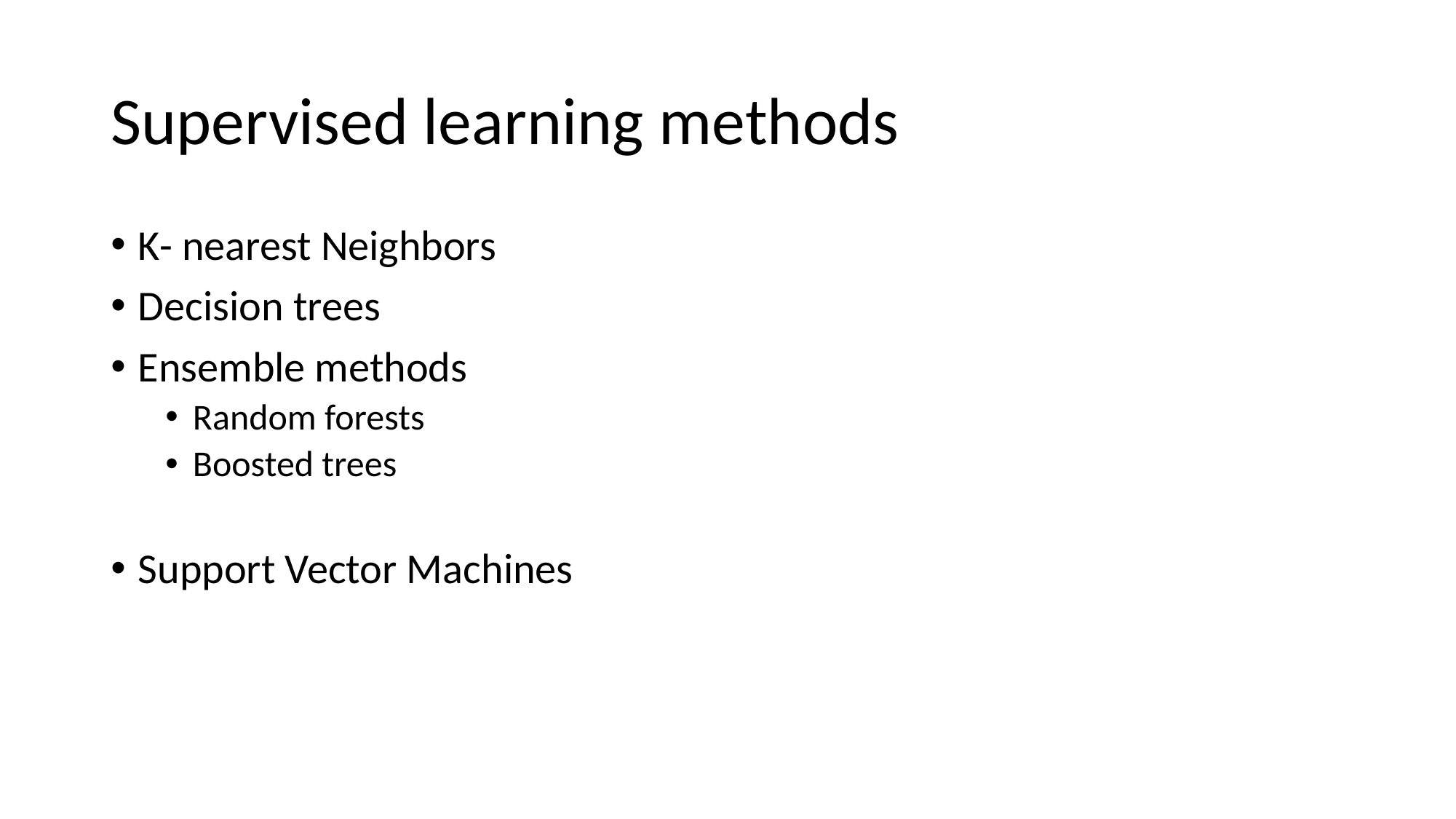

# Supervised learning methods
K- nearest Neighbors
Decision trees
Ensemble methods
Random forests
Boosted trees

Support Vector Machines